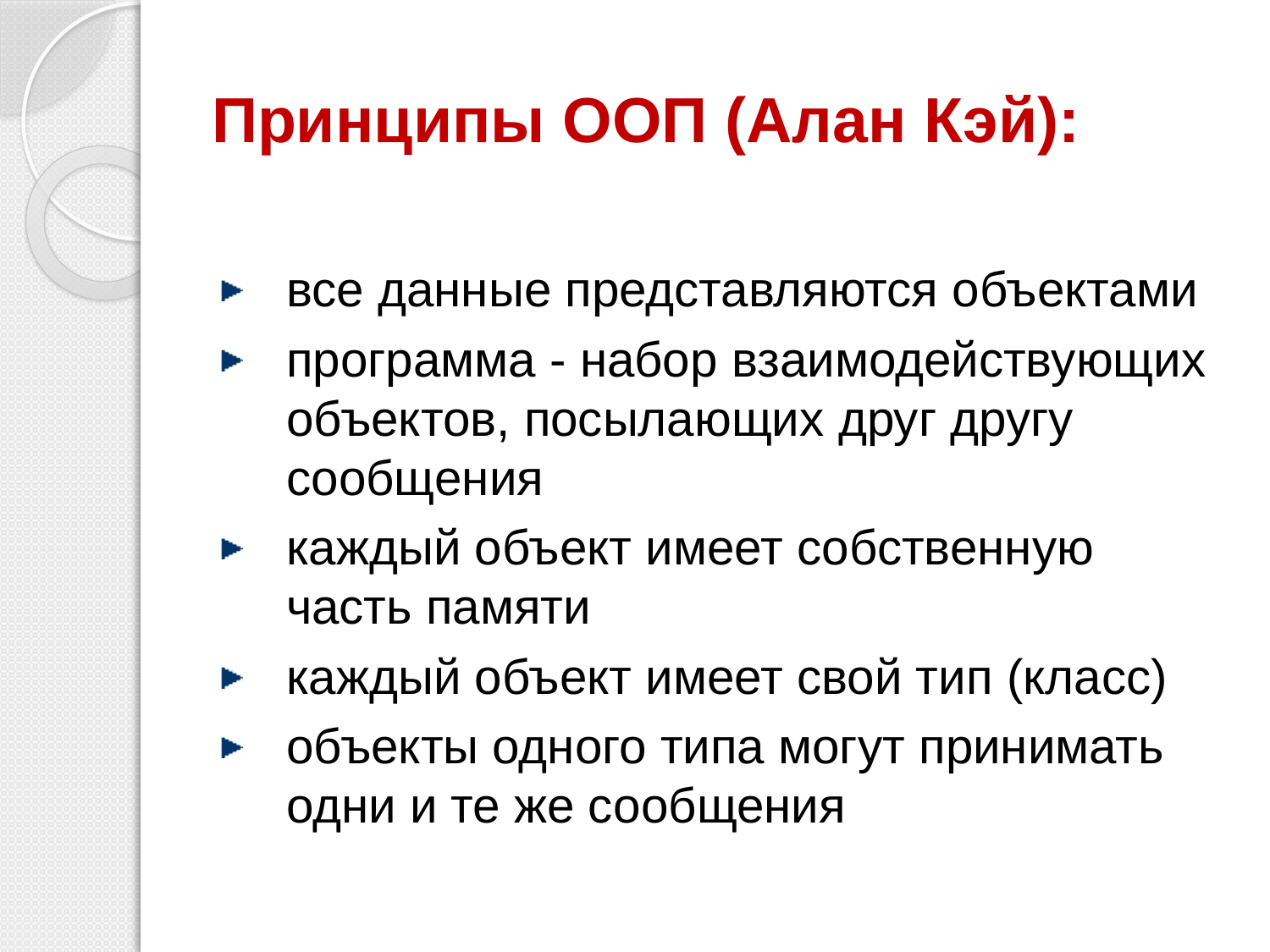

# Принципы ООП (Алан Кэй):
все данные представляются объектами
программа - набор взаимодействующих объектов, посылающих друг другу сообщения
каждый объект имеет собственную часть памяти
каждый объект имеет свой тип (класс)
объекты одного типа могут принимать одни и те же сообщения